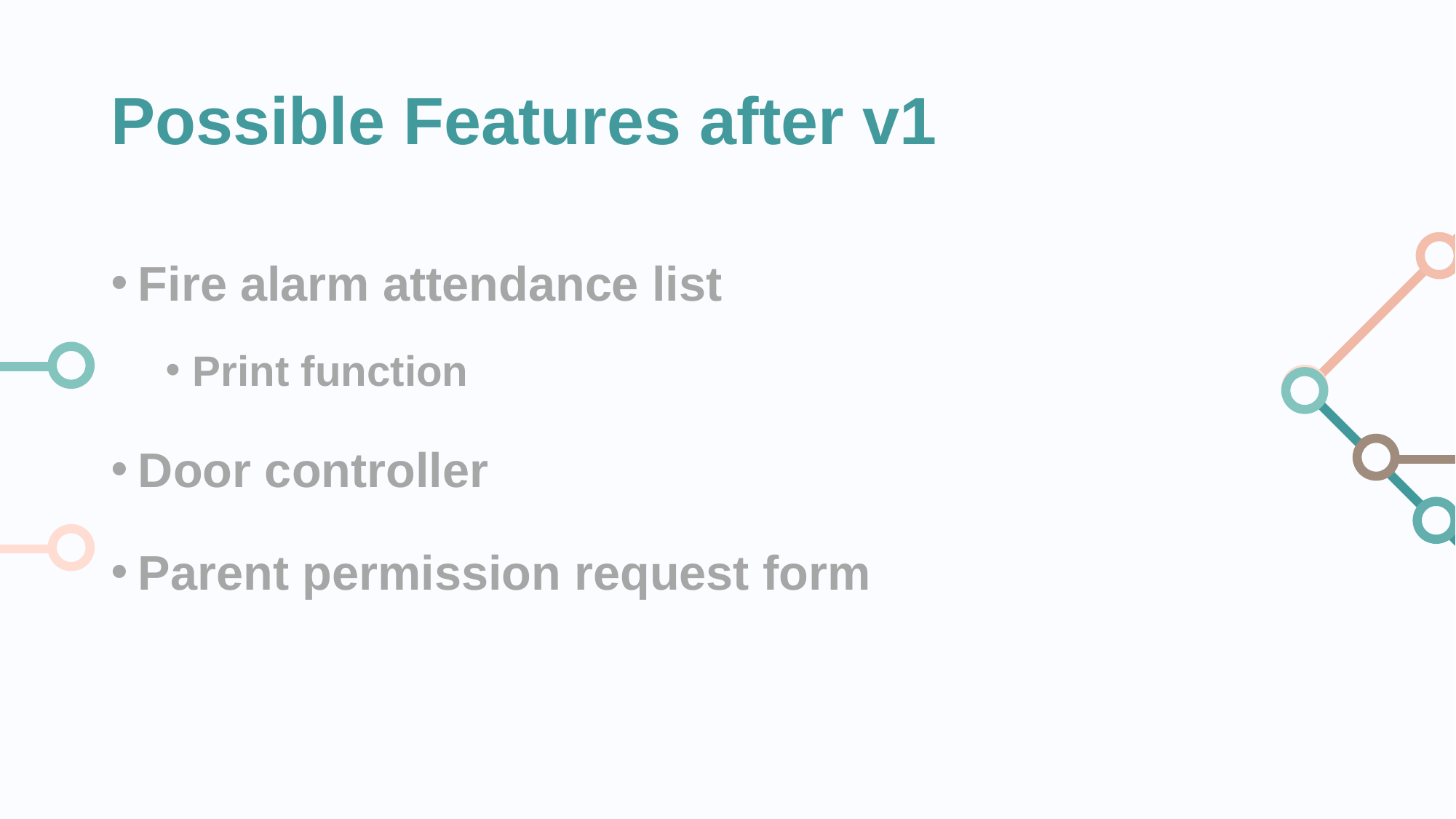

# Possible Features after v1

Fire alarm attendance list
Print function
Door controller
Parent permission request form